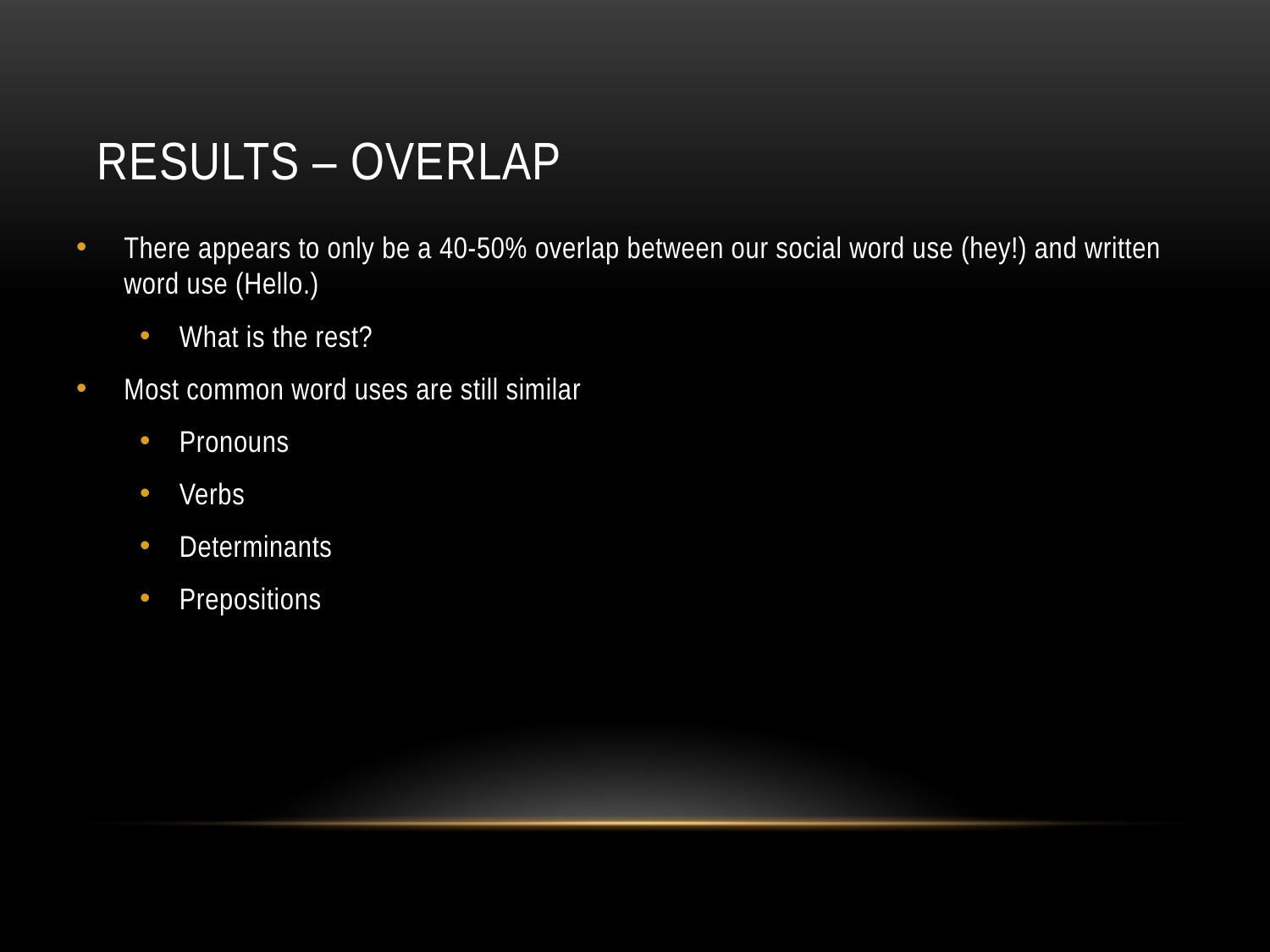

# Results – Overlap
There appears to only be a 40-50% overlap between our social word use (hey!) and written word use (Hello.)
What is the rest?
Most common word uses are still similar
Pronouns
Verbs
Determinants
Prepositions